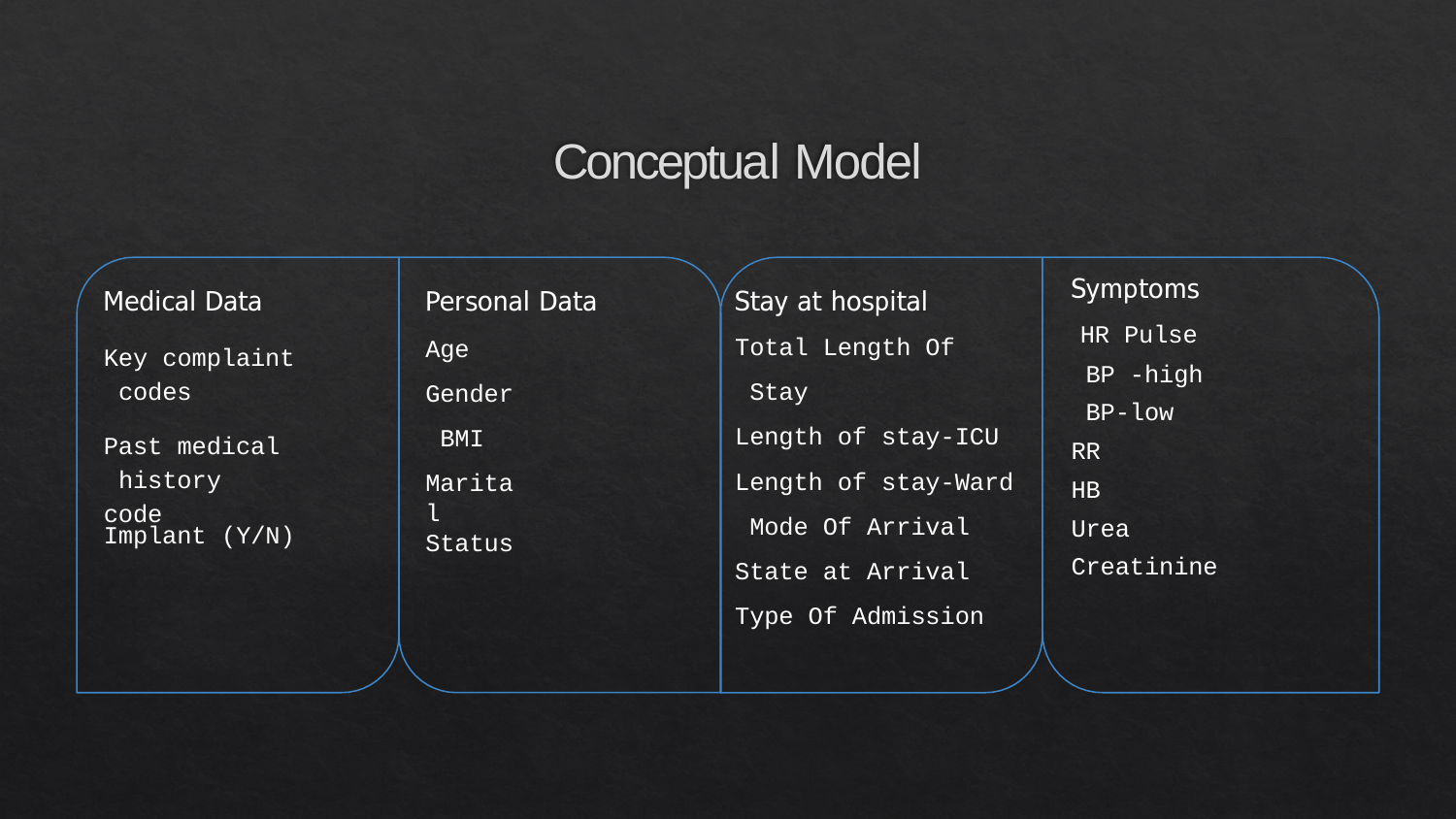

# Conceptual Model

Symptoms  HR Pulse  BP -high  BP-low  RR
HB
Urea  Creatinine
Stay at hospital  Total Length Of  Stay
Length of stay-ICU  Length of stay-Ward  Mode Of Arrival  State at Arrival  Type Of Admission
Personal Data
Age  Gender  BMI
Marital Status
Medical Data
Key complaint  codes
Past medical  history code
Implant (Y/N)